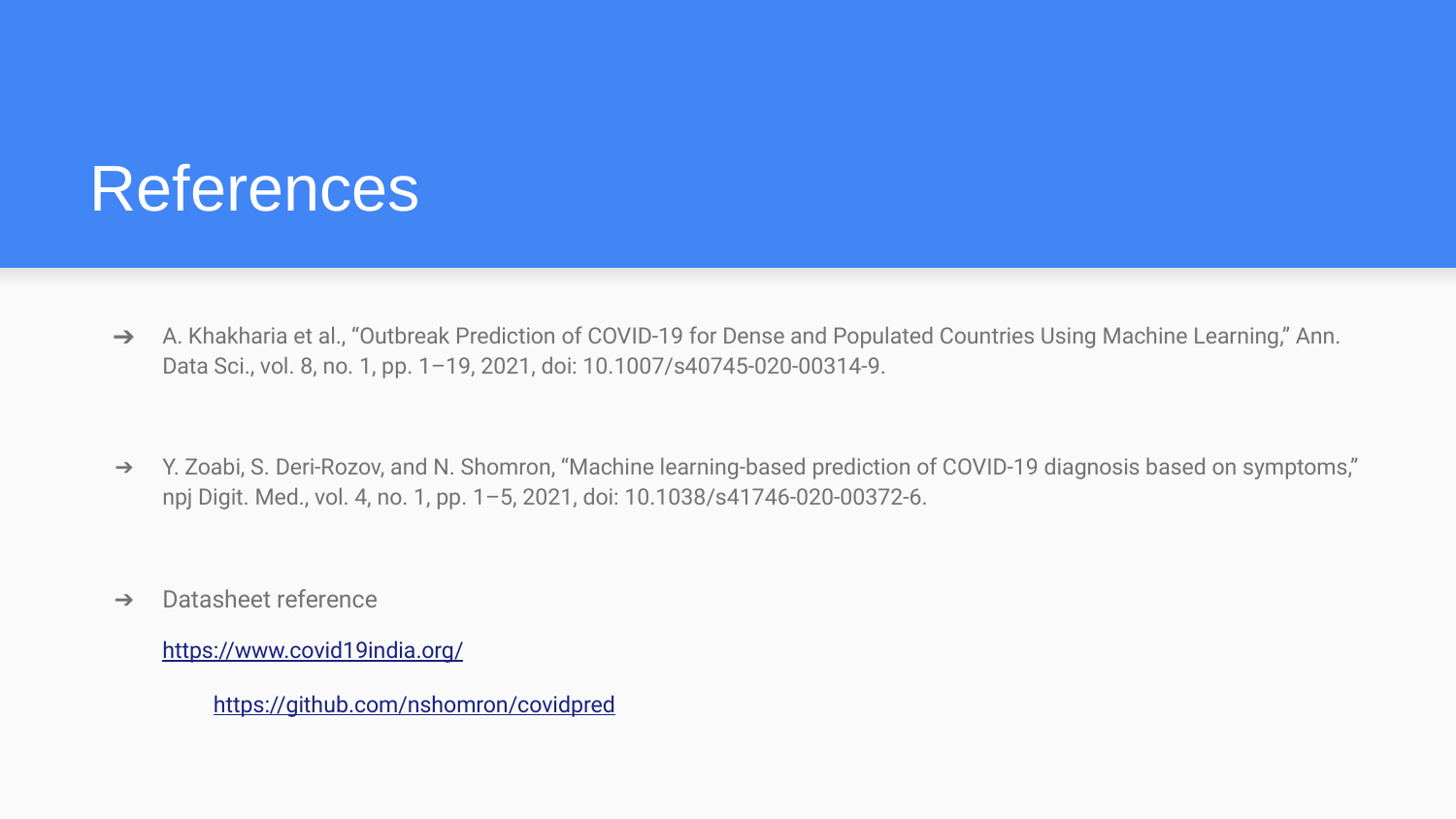

# References
A. Khakharia et al., “Outbreak Prediction of COVID-19 for Dense and Populated Countries Using Machine Learning,” Ann. Data Sci., vol. 8, no. 1, pp. 1–19, 2021, doi: 10.1007/s40745-020-00314-9.

Y. Zoabi, S. Deri-Rozov, and N. Shomron, “Machine learning-based prediction of COVID-19 diagnosis based on symptoms,” npj Digit. Med., vol. 4, no. 1, pp. 1–5, 2021, doi: 10.1038/s41746-020-00372-6.

Datasheet reference
https://www.covid19india.org/
	https://github.com/nshomron/covidpred